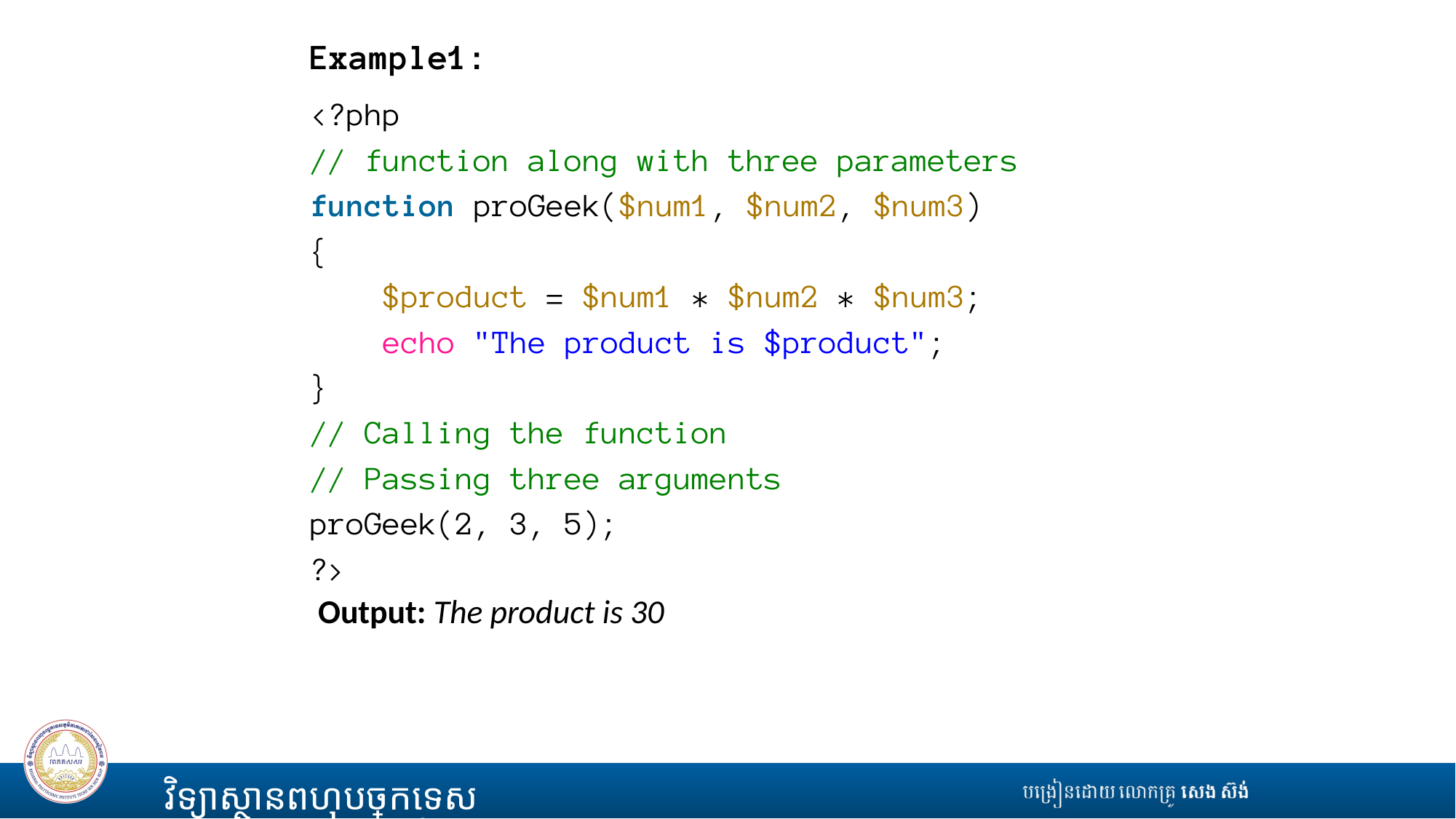

Example1:
| <?php // function along with three parameters function proGeek($num1, $num2, $num3) {     $product = $num1 \* $num2 \* $num3;     echo "The product is $product"; } // Calling the function // Passing three arguments proGeek(2, 3, 5); ?> Output: The product is 30 |
| --- |